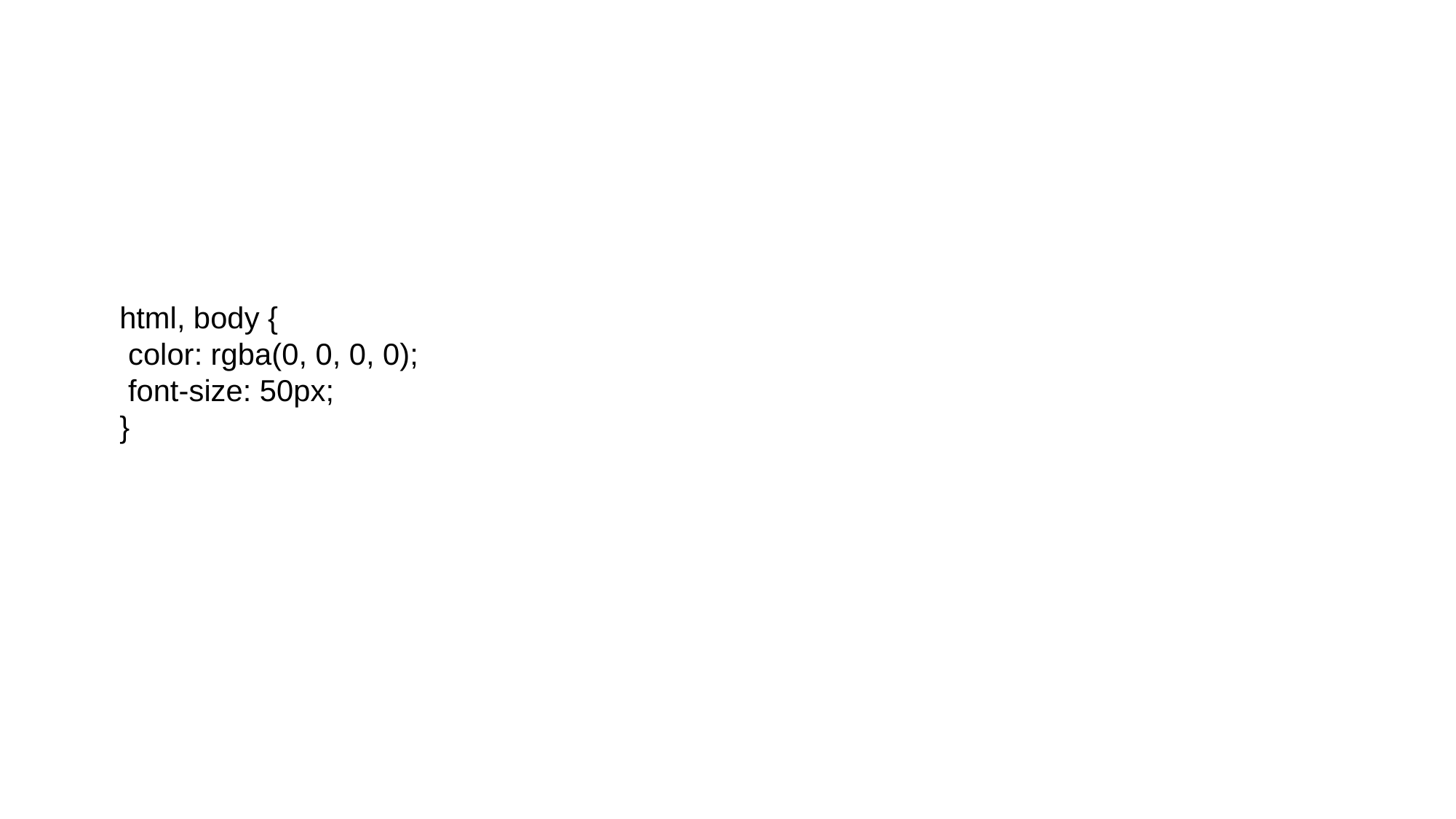

html, body {
 color: rgba(0, 0, 0, 0);
 font-size: 50px;
}